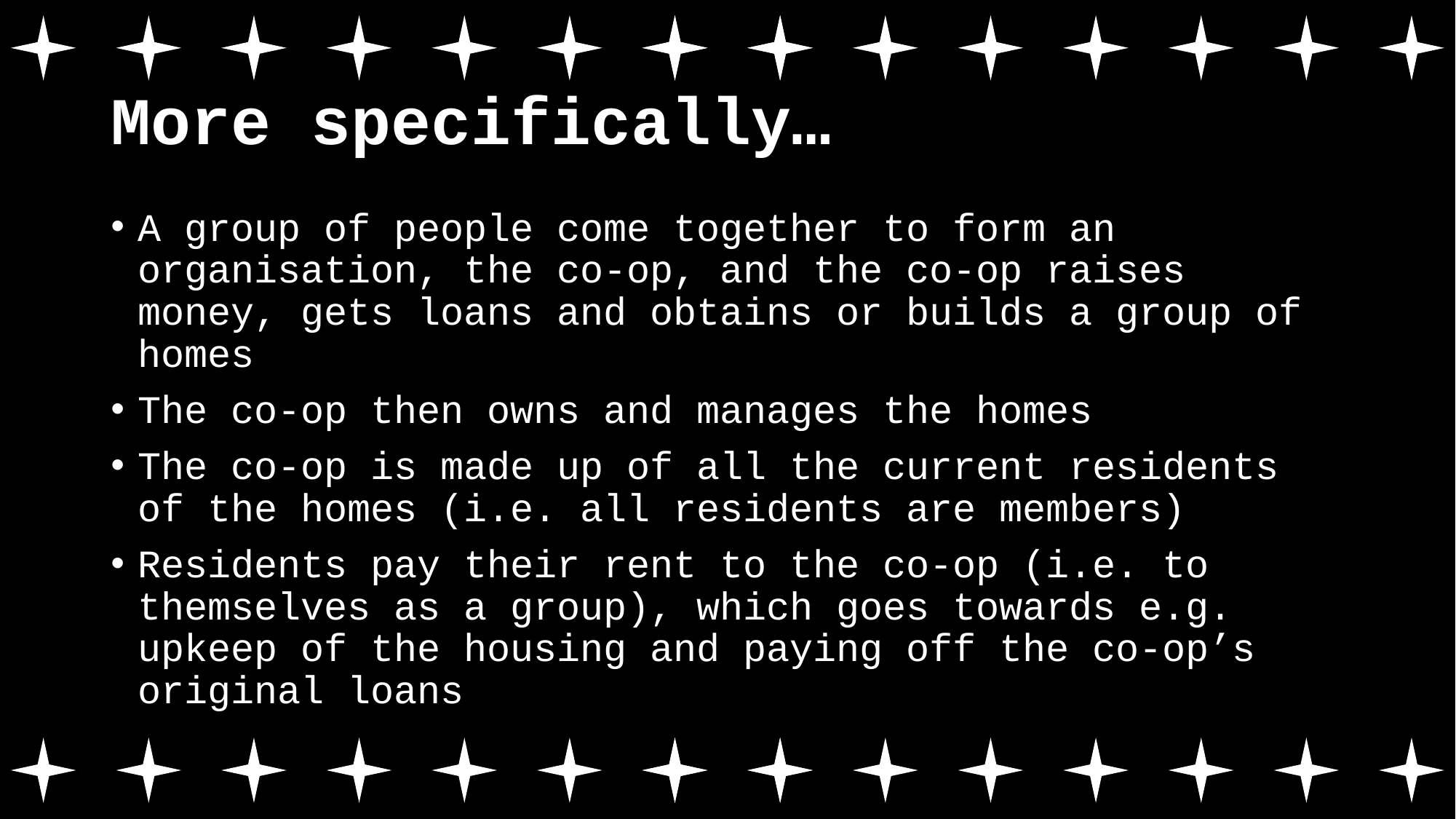

# More specifically…
A group of people come together to form an organisation, the co-op, and the co-op raises money, gets loans and obtains or builds a group of homes
The co-op then owns and manages the homes
The co-op is made up of all the current residents of the homes (i.e. all residents are members)
Residents pay their rent to the co-op (i.e. to themselves as a group), which goes towards e.g. upkeep of the housing and paying off the co-op’s original loans